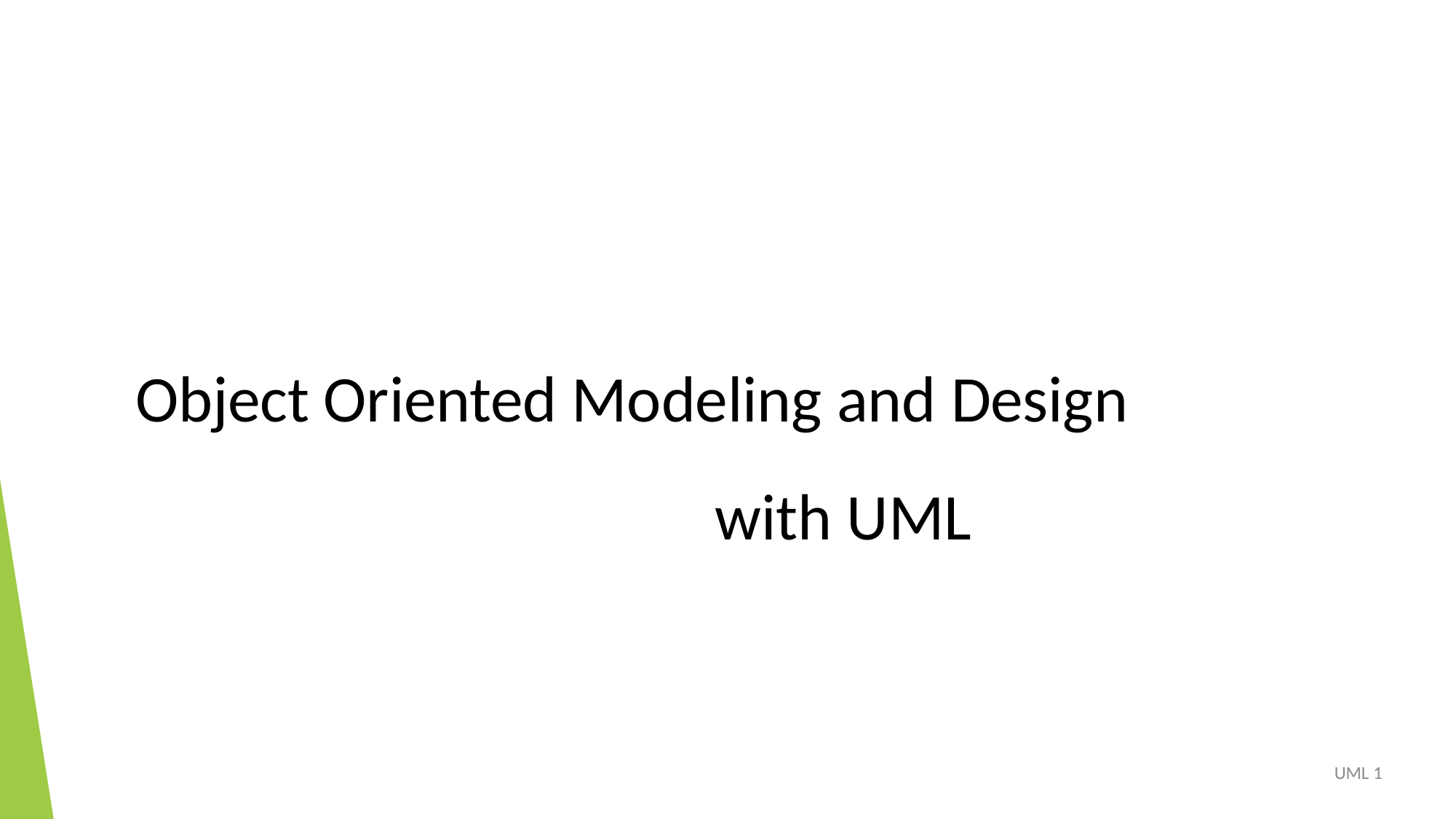

# Object Oriented Modeling and Design  with UML

UML 1